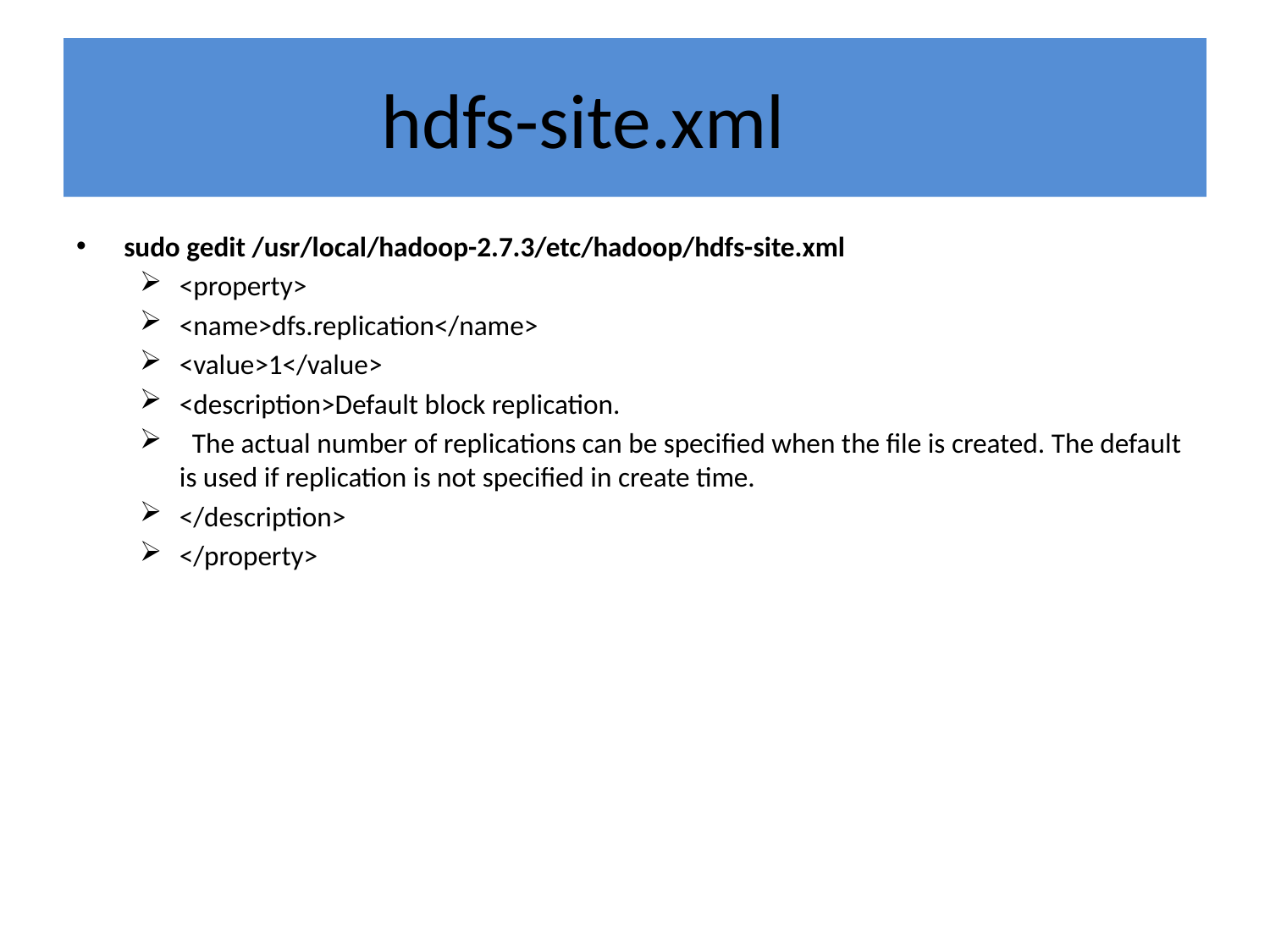

# hdfs-site.xml
sudo gedit /usr/local/hadoop-2.7.3/etc/hadoop/hdfs-site.xml
<property>
<name>dfs.replication</name>
<value>1</value>
<description>Default block replication.
  The actual number of replications can be specified when the file is created. The default is used if replication is not specified in create time.
</description>
</property>